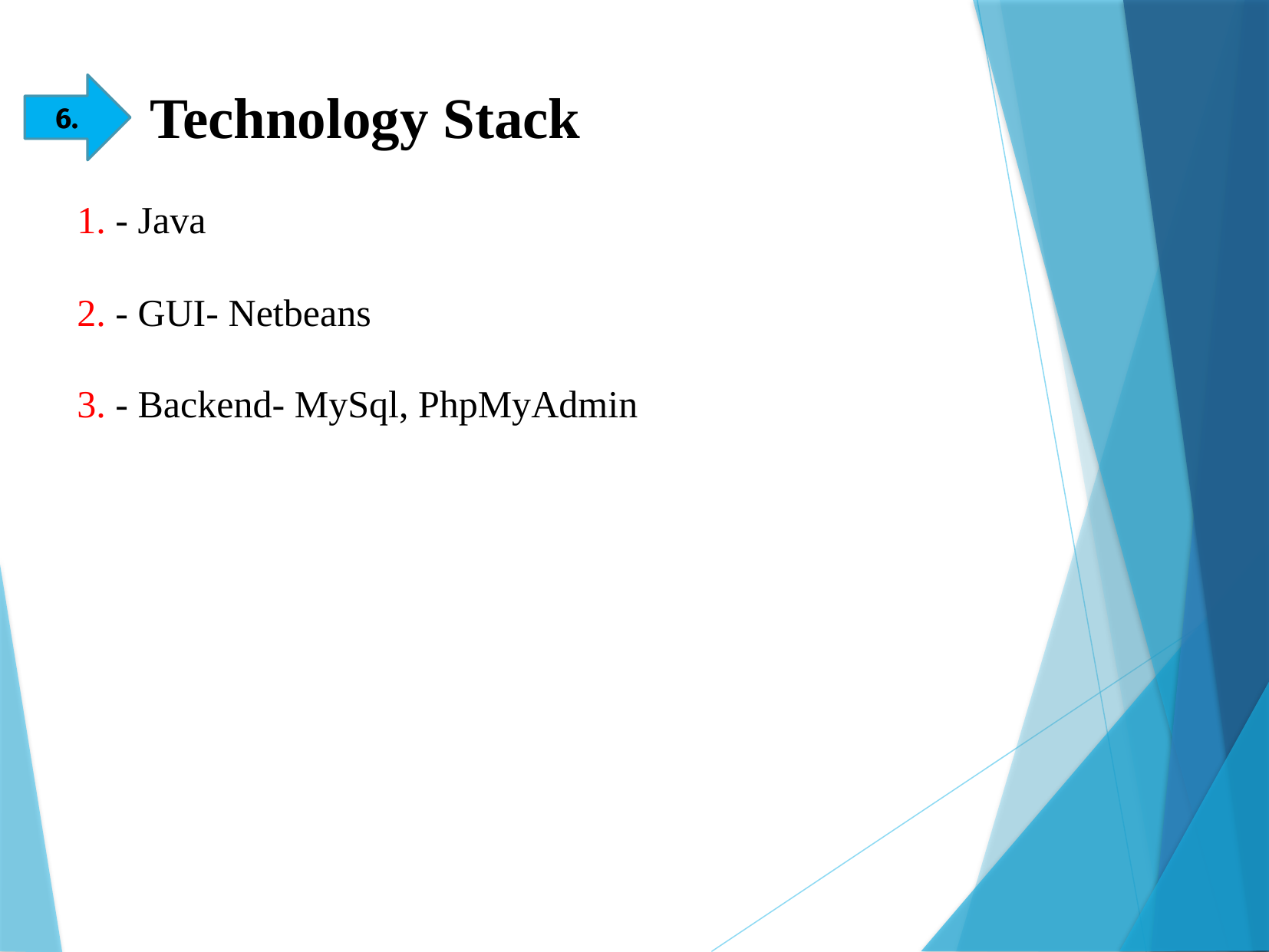

Technology Stack
6.
1. - Java
2. - GUI- Netbeans
3. - Backend- MySql, PhpMyAdmin